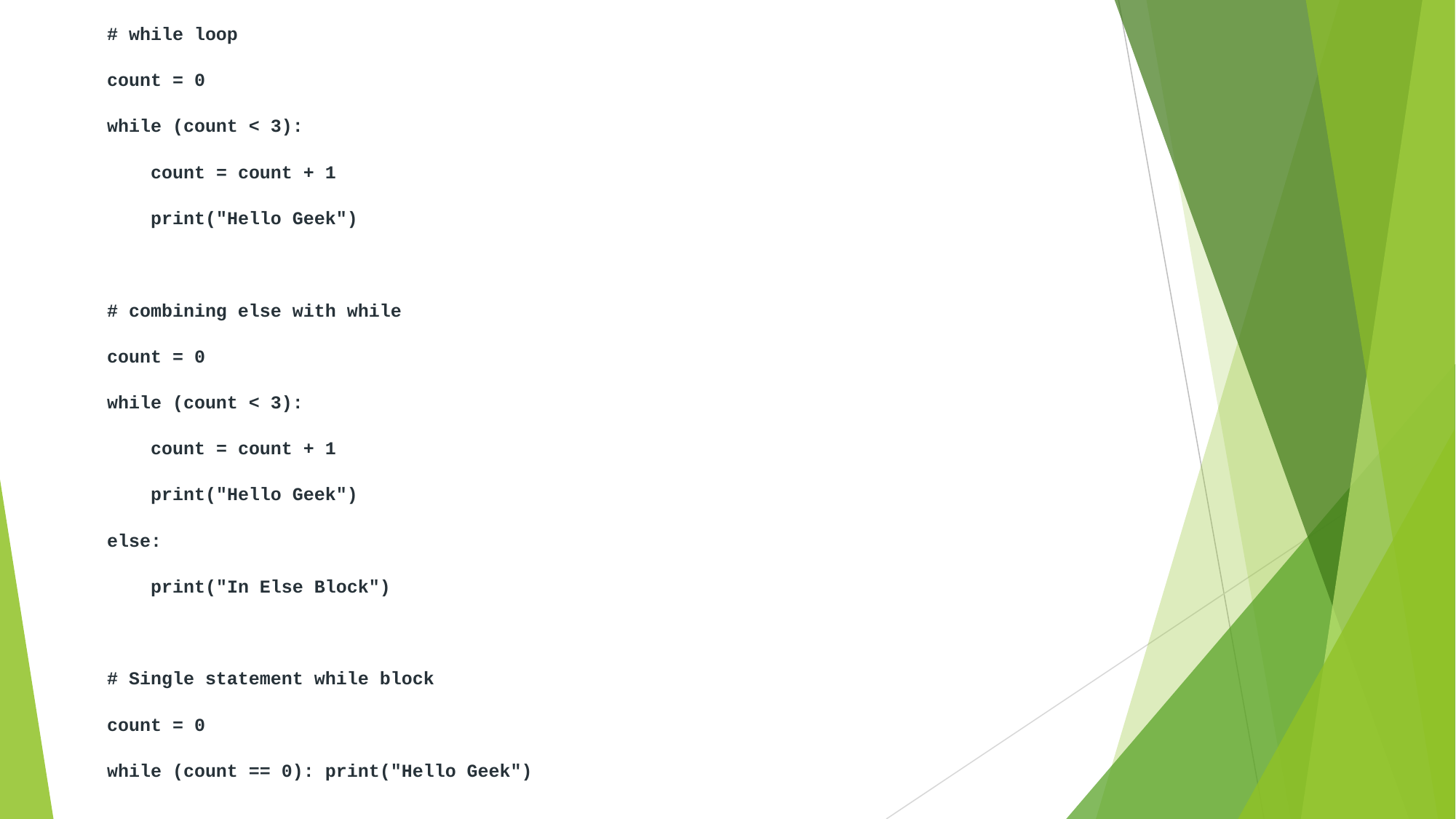

# while loop
count = 0
while (count < 3):
    count = count + 1
    print("Hello Geek")

# combining else with while
count = 0
while (count < 3):
    count = count + 1
    print("Hello Geek")
else:
    print("In Else Block")

# Single statement while block
count = 0
while (count == 0): print("Hello Geek")